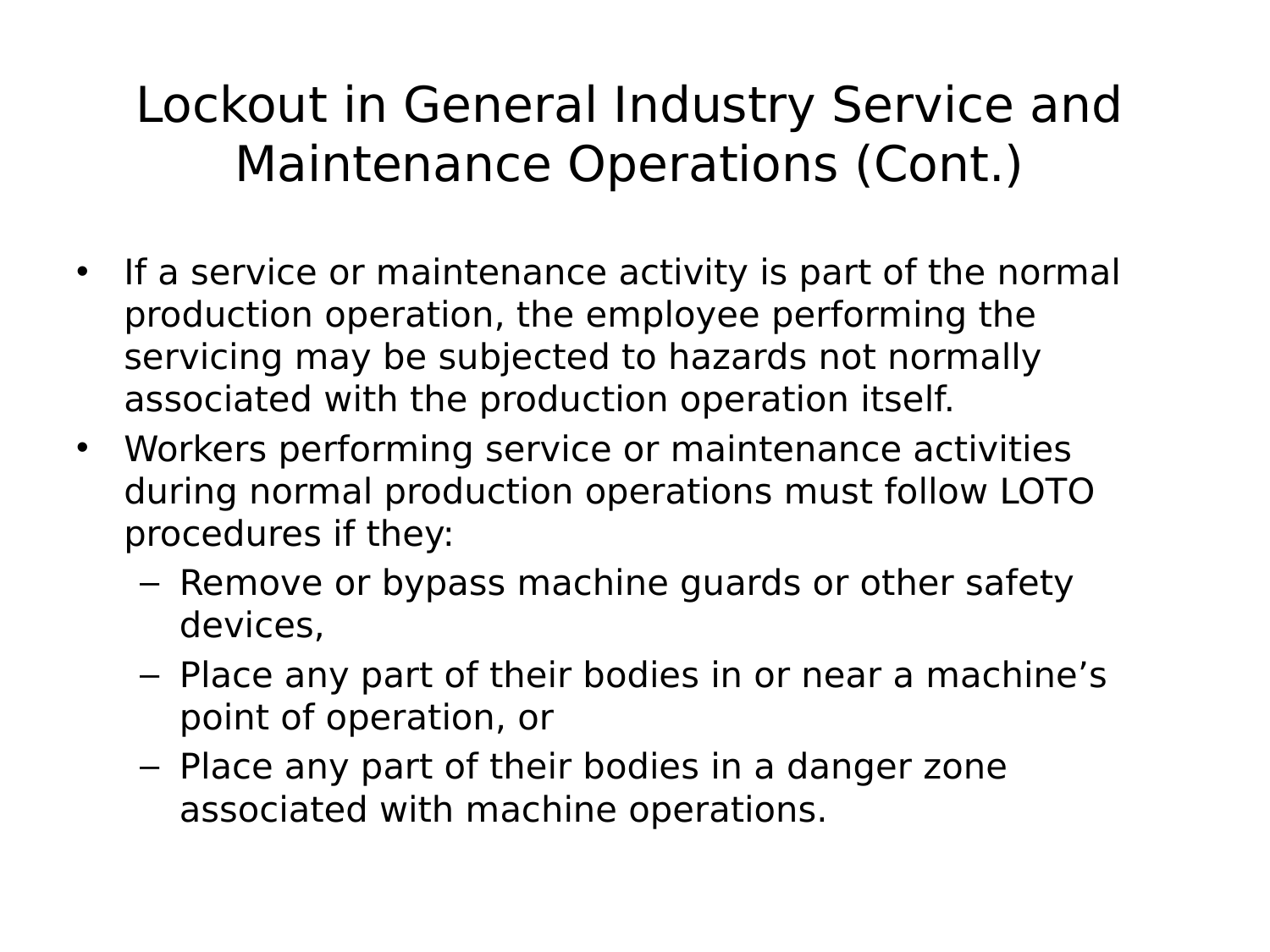

Lockout in General Industry Service and Maintenance Operations (Cont.)
If a service or maintenance activity is part of the normal production operation, the employee performing the servicing may be subjected to hazards not normally associated with the production operation itself.
Workers performing service or maintenance activities during normal production operations must follow LOTO procedures if they:
Remove or bypass machine guards or other safety devices,
Place any part of their bodies in or near a machine’s point of operation, or
Place any part of their bodies in a danger zone associated with machine operations.